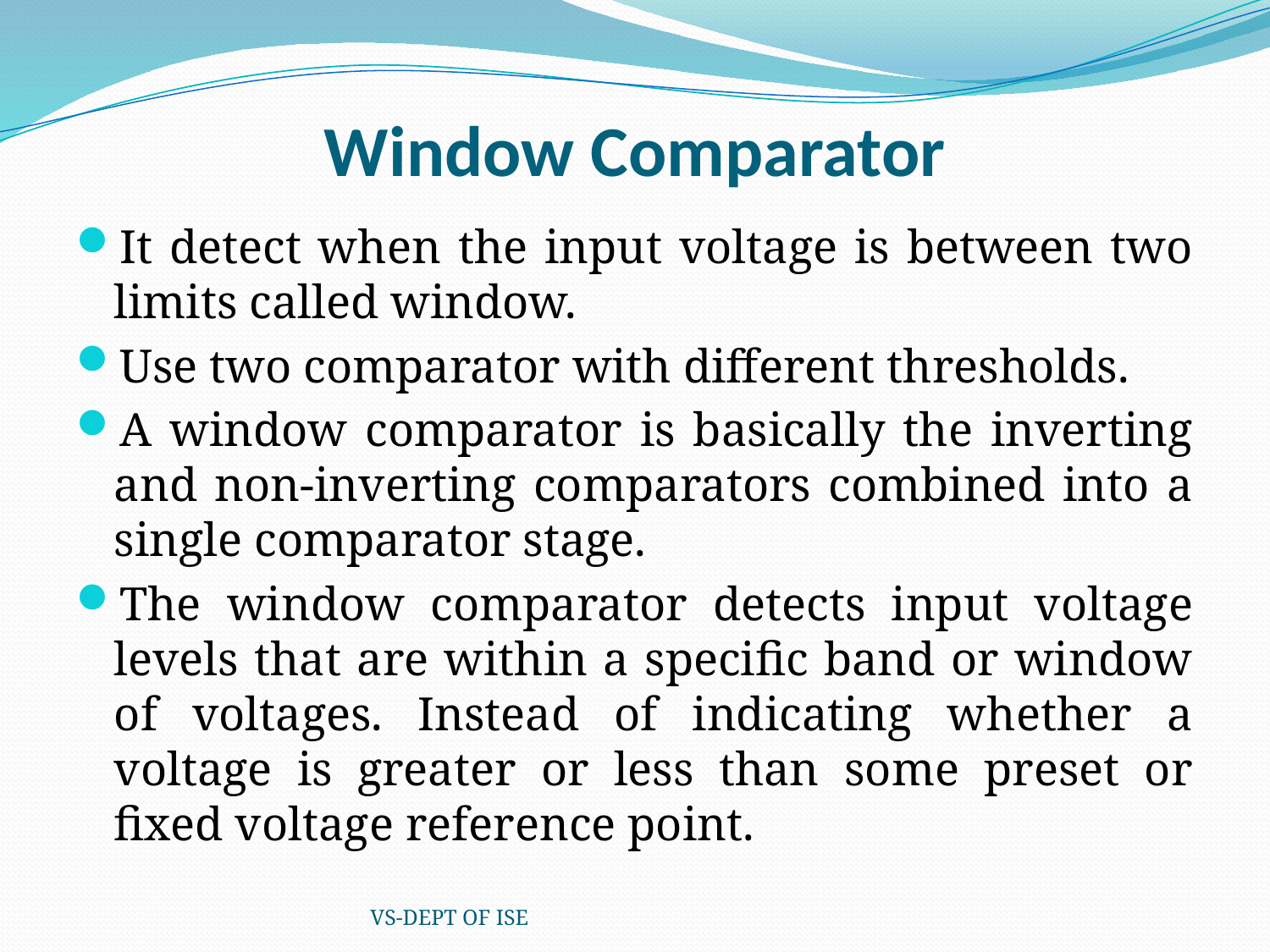

# Window Comparator
It detect when the input voltage is between two limits called window.
Use two comparator with different thresholds.
A window comparator is basically the inverting and non-inverting comparators combined into a single comparator stage.
The window comparator detects input voltage levels that are within a specific band or window of voltages. Instead of indicating whether a voltage is greater or less than some preset or fixed voltage reference point.
VS-DEPT OF ISE